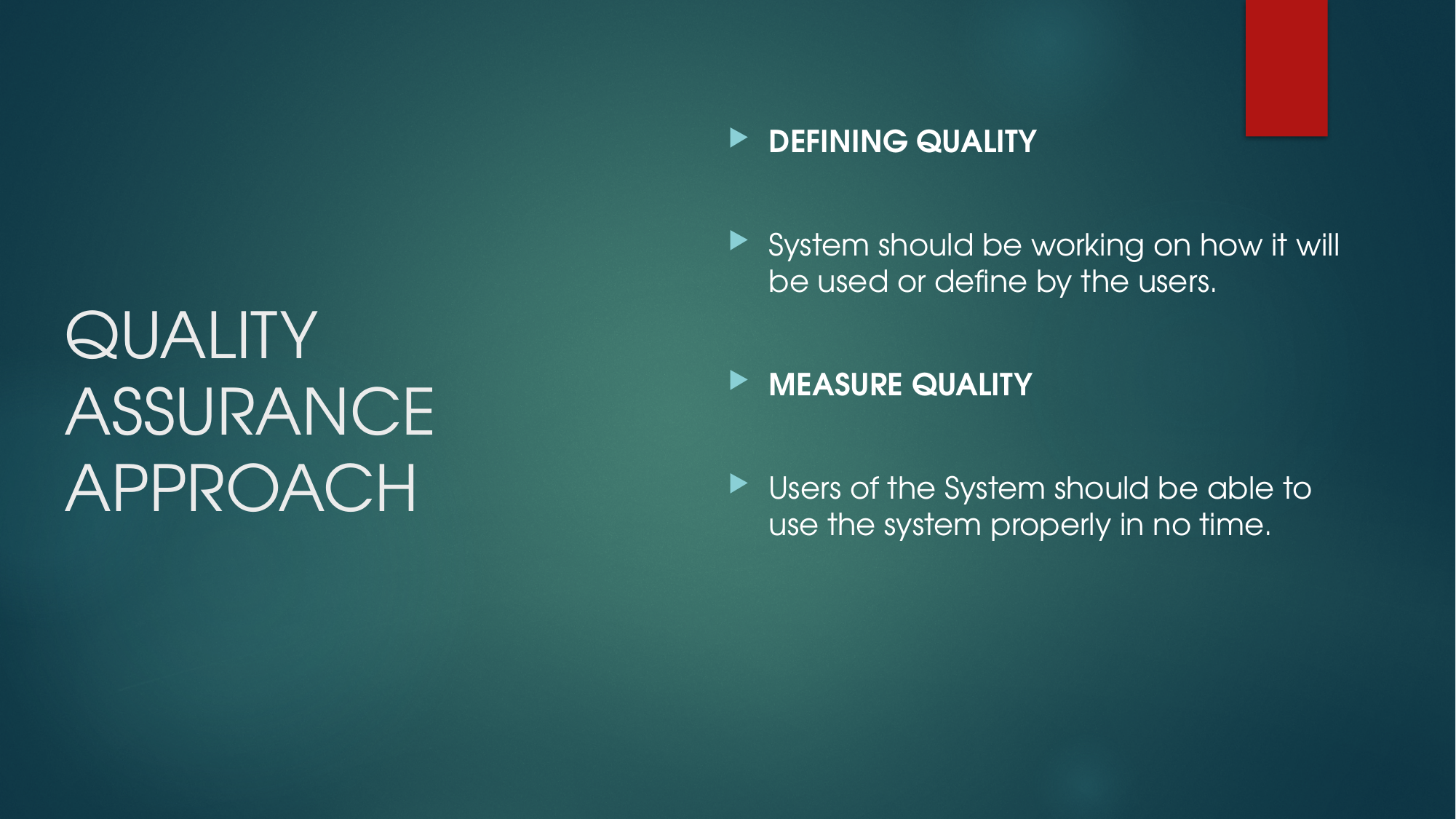

DEFINING QUALITY

System should be working on how it will be used or define by the users.

MEASURE QUALITY

Users of the System should be able to use the system properly in no time.
# QUALITY ASSURANCE APPROACH